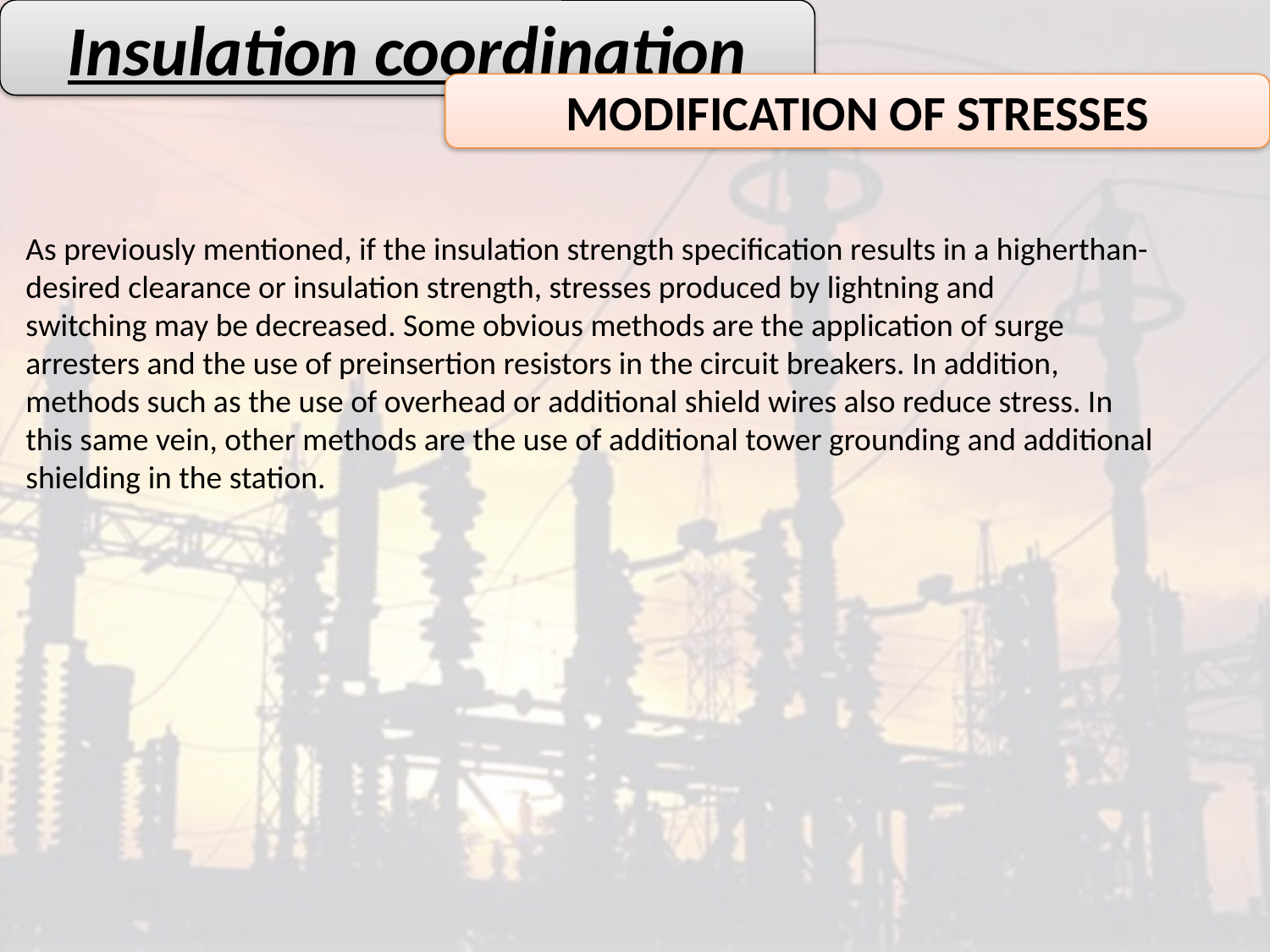

Insulation coordination
MODIFICATION OF STRESSES
As previously mentioned, if the insulation strength specification results in a higherthan-
desired clearance or insulation strength, stresses produced by lightning and
switching may be decreased. Some obvious methods are the application of surge
arresters and the use of preinsertion resistors in the circuit breakers. In addition,
methods such as the use of overhead or additional shield wires also reduce stress. In
this same vein, other methods are the use of additional tower grounding and additional
shielding in the station.